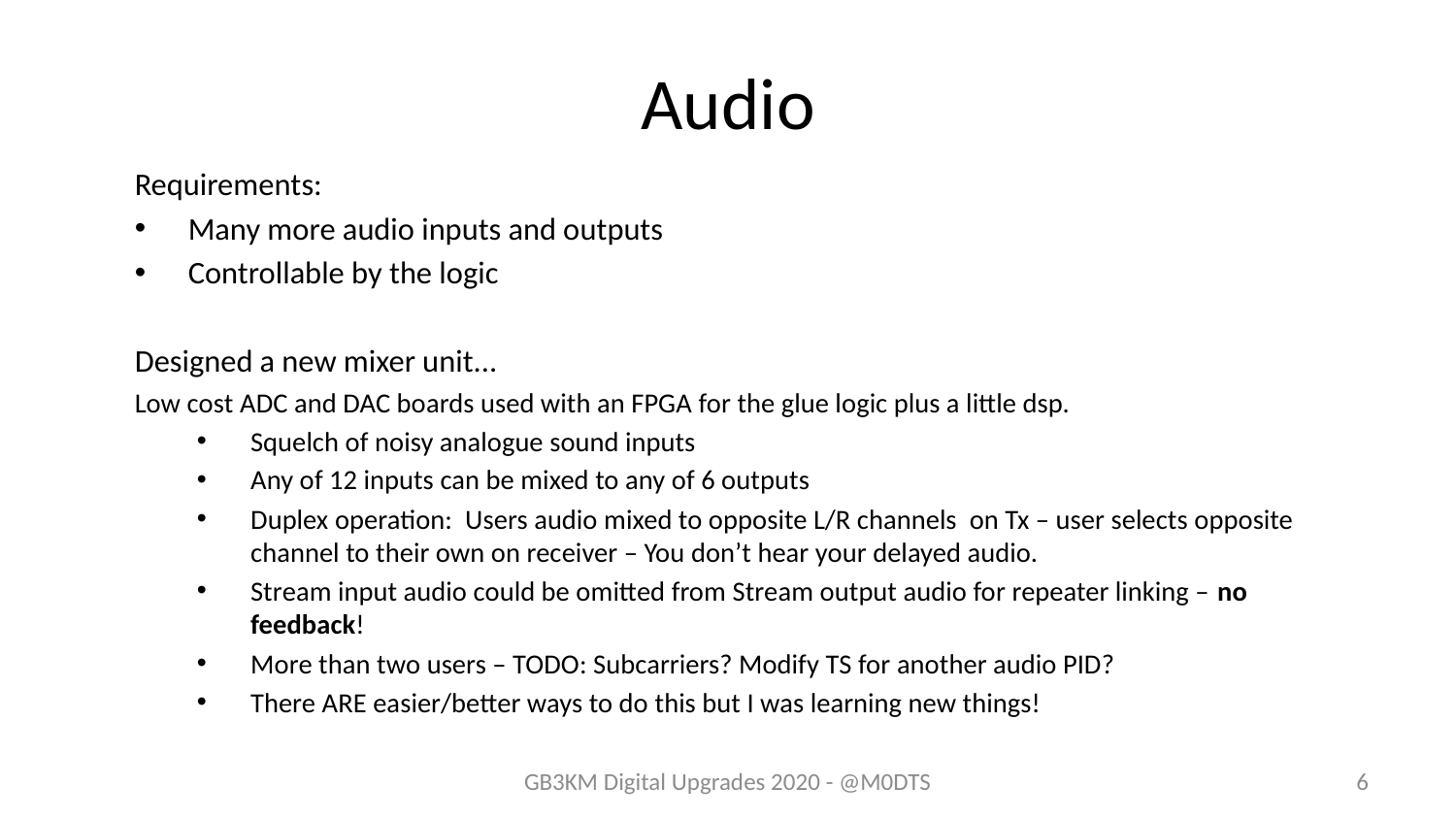

# Audio
Requirements:
Many more audio inputs and outputs
Controllable by the logic

Designed a new mixer unit...
Low cost ADC and DAC boards used with an FPGA for the glue logic plus a little dsp.
Squelch of noisy analogue sound inputs
Any of 12 inputs can be mixed to any of 6 outputs
Duplex operation:  Users audio mixed to opposite L/R channels  on Tx – user selects opposite channel to their own on receiver – You don’t hear your delayed audio.
Stream input audio could be omitted from Stream output audio for repeater linking – no feedback!
More than two users – TODO: Subcarriers? Modify TS for another audio PID?
There ARE easier/better ways to do this but I was learning new things!

GB3KM Digital Upgrades 2020 - @M0DTS
6